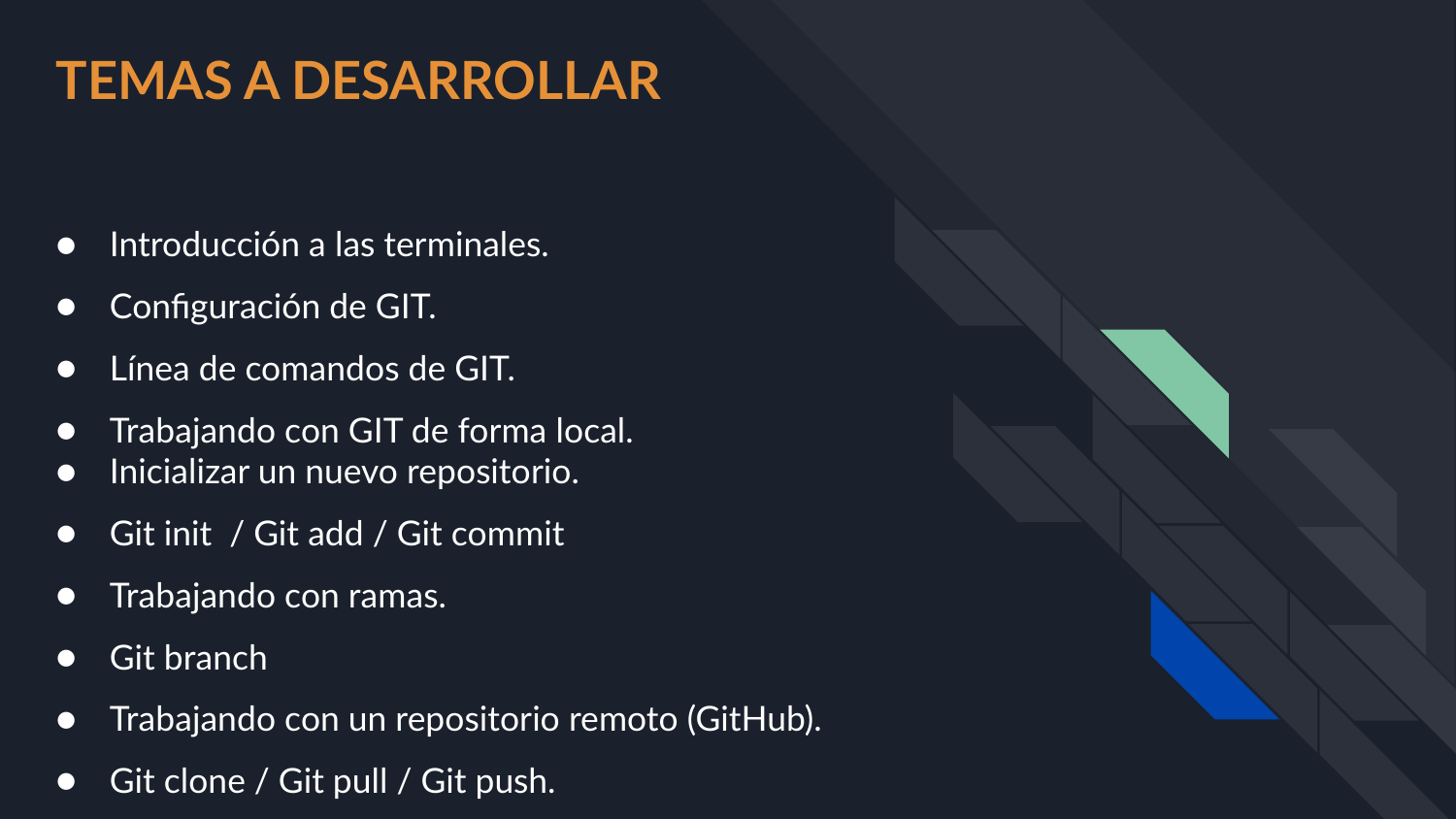

TEMAS A DESARROLLAR
Introducción a las terminales.
Configuración de GIT.
Línea de comandos de GIT.
Trabajando con GIT de forma local.
Inicializar un nuevo repositorio.
Git init  / Git add / Git commit
Trabajando con ramas.
Git branch
Trabajando con un repositorio remoto (GitHub).
Git clone / Git pull / Git push.